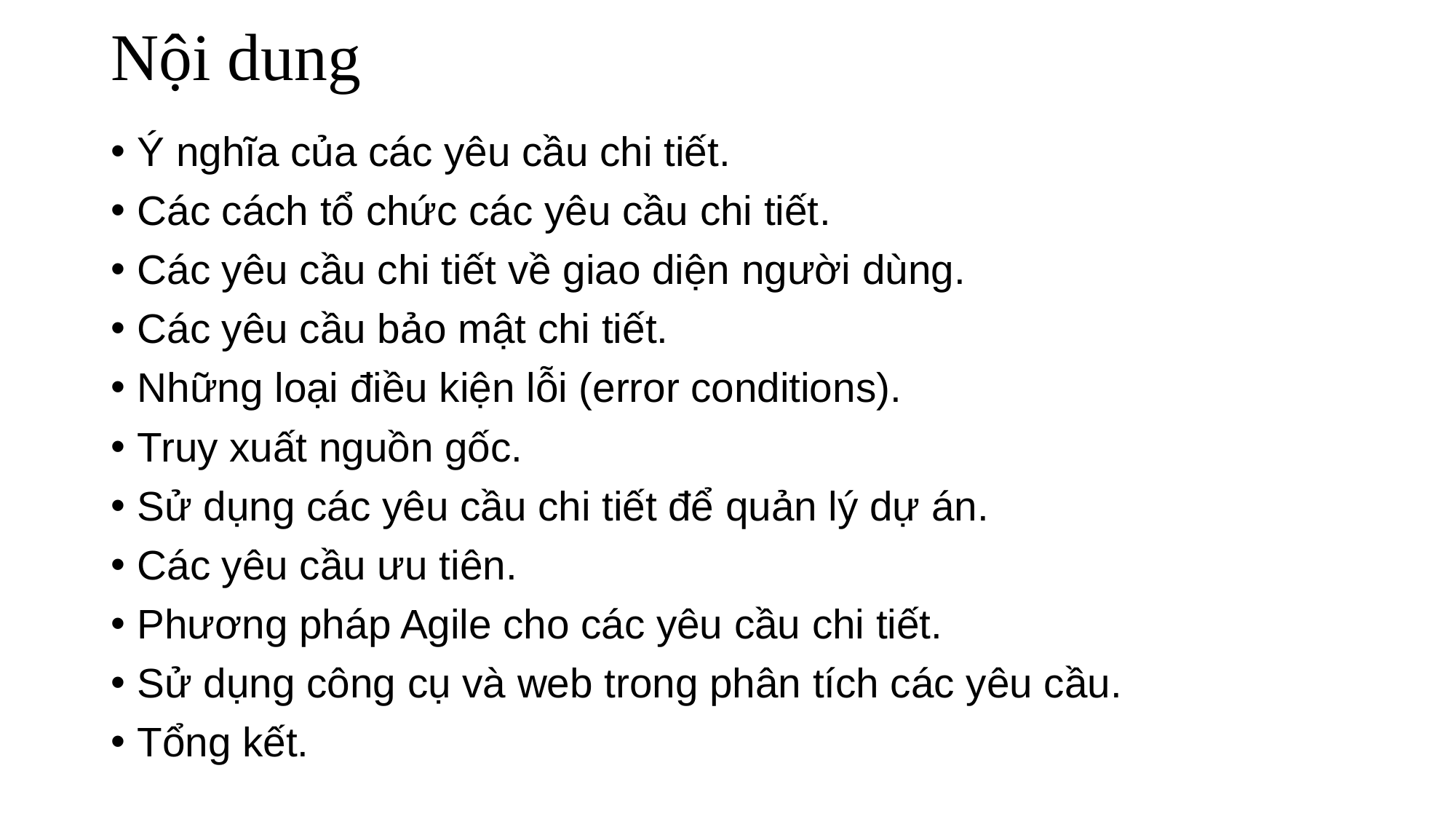

# Nội dung
Ý nghĩa của các yêu cầu chi tiết.
Các cách tổ chức các yêu cầu chi tiết.
Các yêu cầu chi tiết về giao diện người dùng.
Các yêu cầu bảo mật chi tiết.
Những loại điều kiện lỗi (error conditions).
Truy xuất nguồn gốc.
Sử dụng các yêu cầu chi tiết để quản lý dự án.
Các yêu cầu ưu tiên.
Phương pháp Agile cho các yêu cầu chi tiết.
Sử dụng công cụ và web trong phân tích các yêu cầu.
Tổng kết.